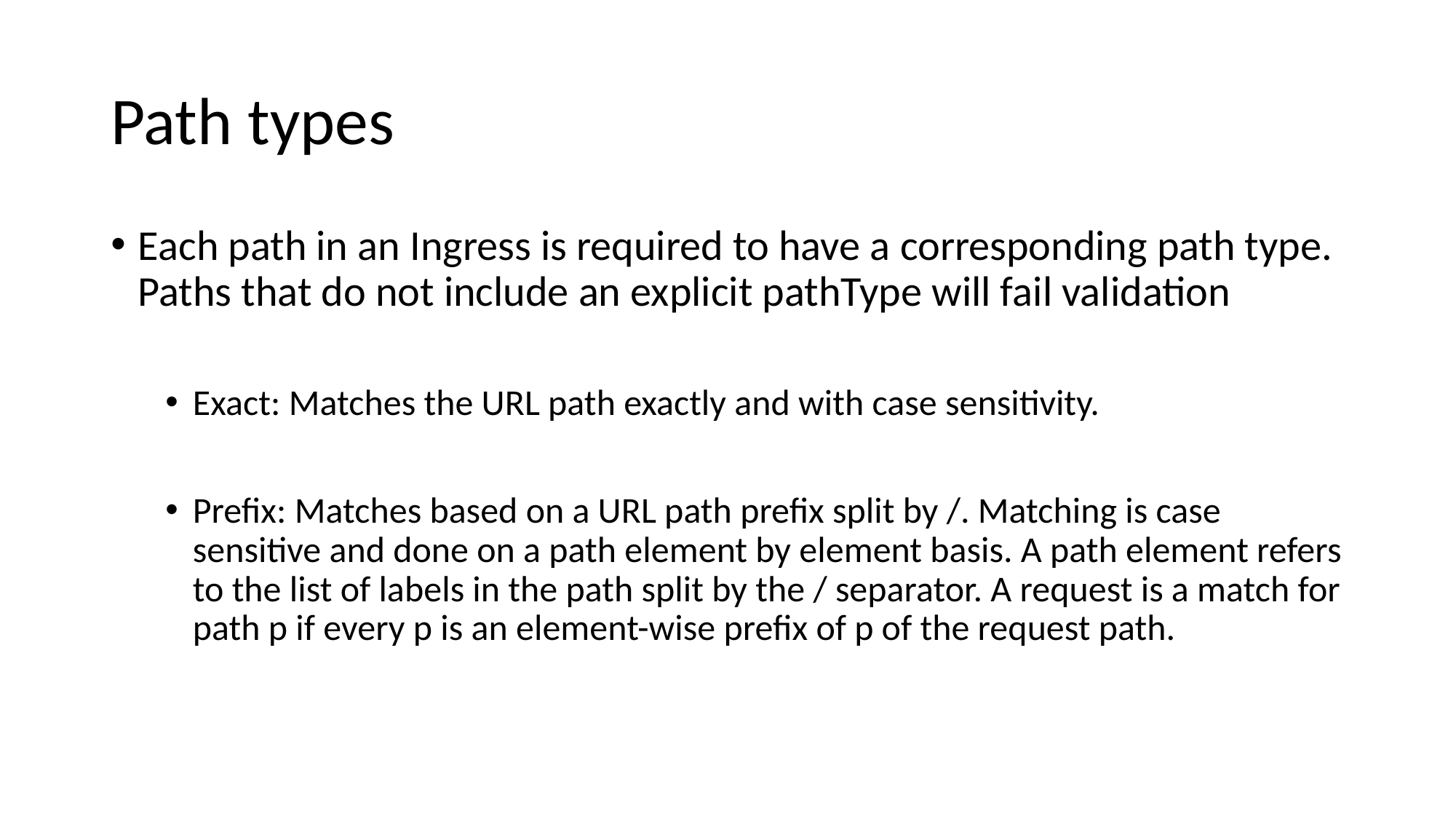

# Path types
Each path in an Ingress is required to have a corresponding path type. Paths that do not include an explicit pathType will fail validation

Exact: Matches the URL path exactly and with case sensitivity.

Prefix: Matches based on a URL path prefix split by /. Matching is case sensitive and done on a path element by element basis. A path element refers to the list of labels in the path split by the / separator. A request is a match for path p if every p is an element-wise prefix of p of the request path.